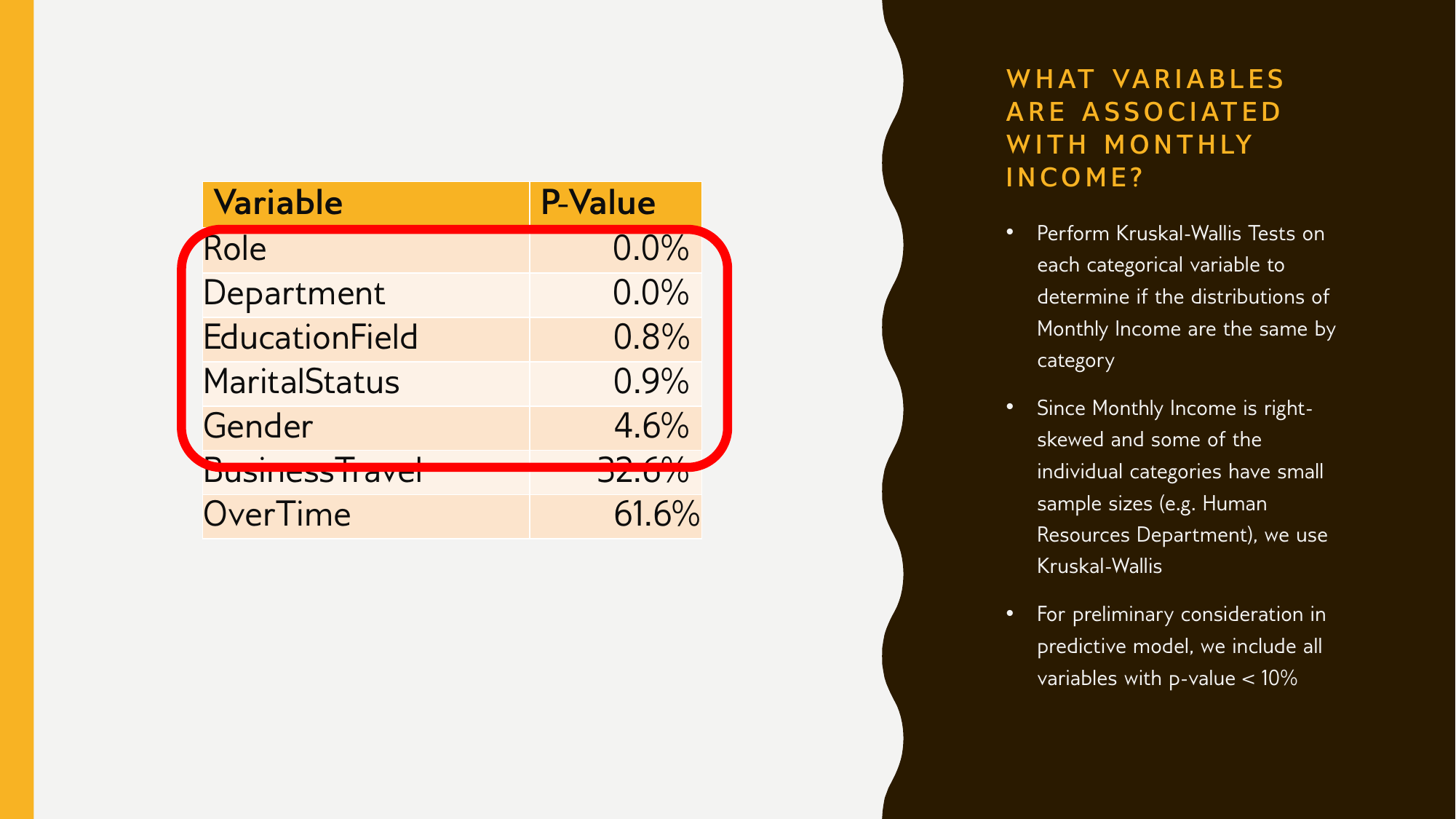

# What Variables are associated with monthly income?
| Variable | P-Value |
| --- | --- |
| Role | 0.0% |
| Department | 0.0% |
| EducationField | 0.8% |
| MaritalStatus | 0.9% |
| Gender | 4.6% |
| BusinessTravel | 32.6% |
| OverTime | 61.6% |
Perform Kruskal-Wallis Tests on each categorical variable to determine if the distributions of Monthly Income are the same by category
Since Monthly Income is right-skewed and some of the individual categories have small sample sizes (e.g. Human Resources Department), we use Kruskal-Wallis
For preliminary consideration in predictive model, we include all variables with p-value < 10%